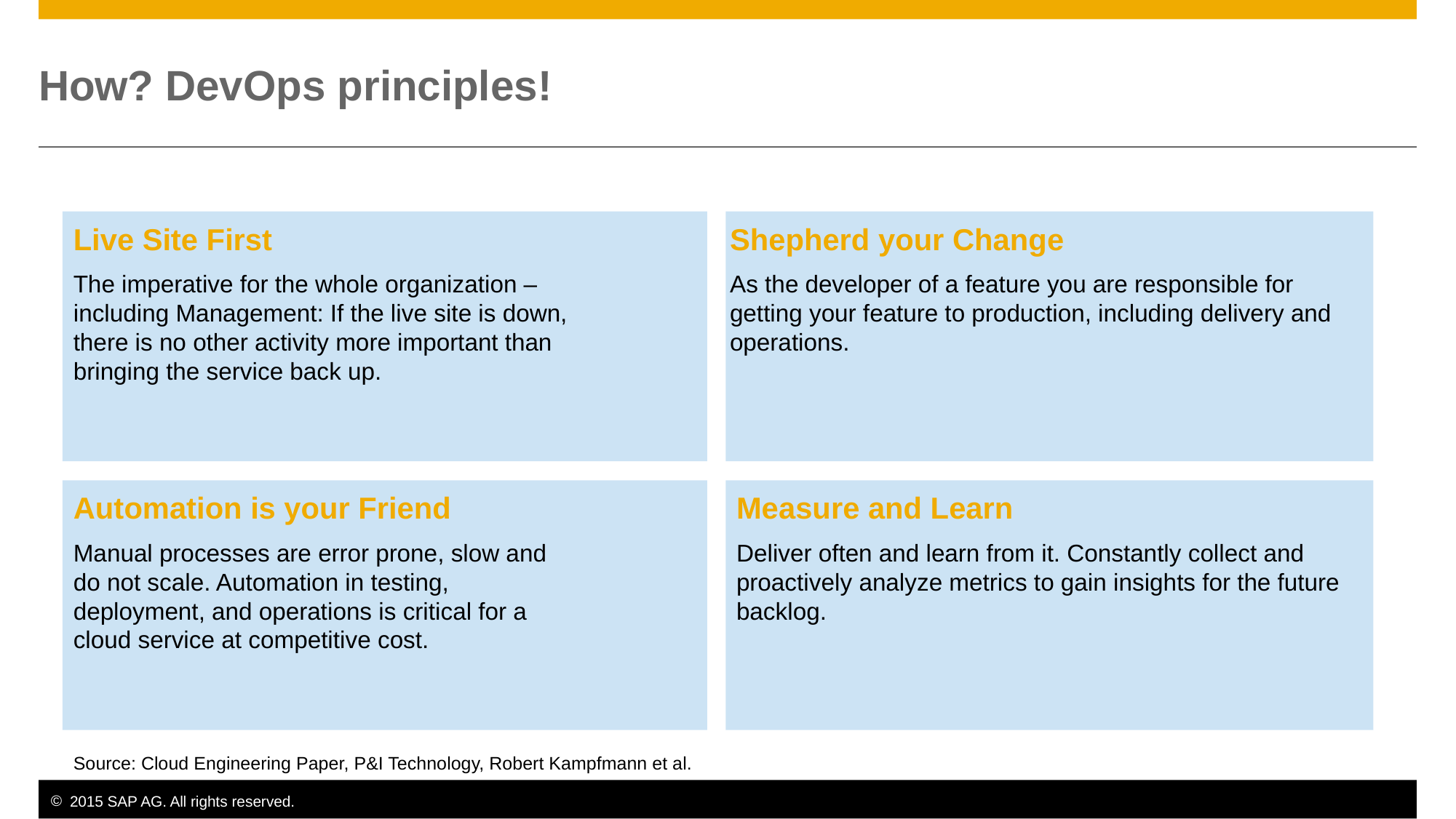

# How? DevOps principles!
Live Site First
The imperative for the whole organization – including Management: If the live site is down, there is no other activity more important than bringing the service back up.
Shepherd your Change
As the developer of a feature you are responsible for getting your feature to production, including delivery and operations.
Automation is your Friend
Manual processes are error prone, slow and do not scale. Automation in testing, deployment, and operations is critical for a cloud service at competitive cost.
Measure and Learn
Deliver often and learn from it. Constantly collect and proactively analyze metrics to gain insights for the future backlog.
Source: Cloud Engineering Paper, P&I Technology, Robert Kampfmann et al.